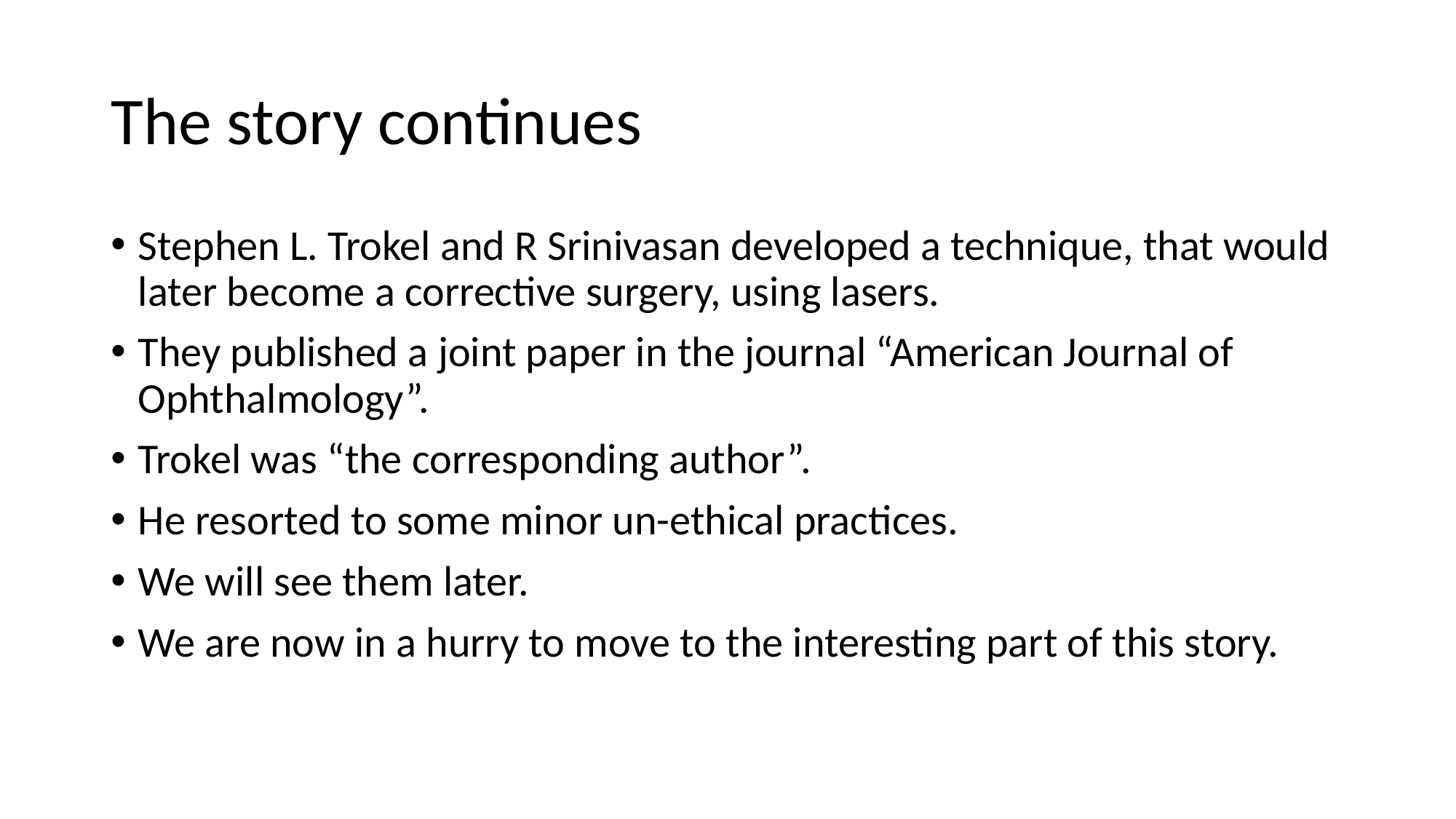

# The story continues
Stephen L. Trokel and R Srinivasan developed a technique, that would later become a corrective surgery, using lasers.
They published a joint paper in the journal “American Journal of Ophthalmology”.
Trokel was “the corresponding author”.
He resorted to some minor un-ethical practices.
We will see them later.
We are now in a hurry to move to the interesting part of this story.